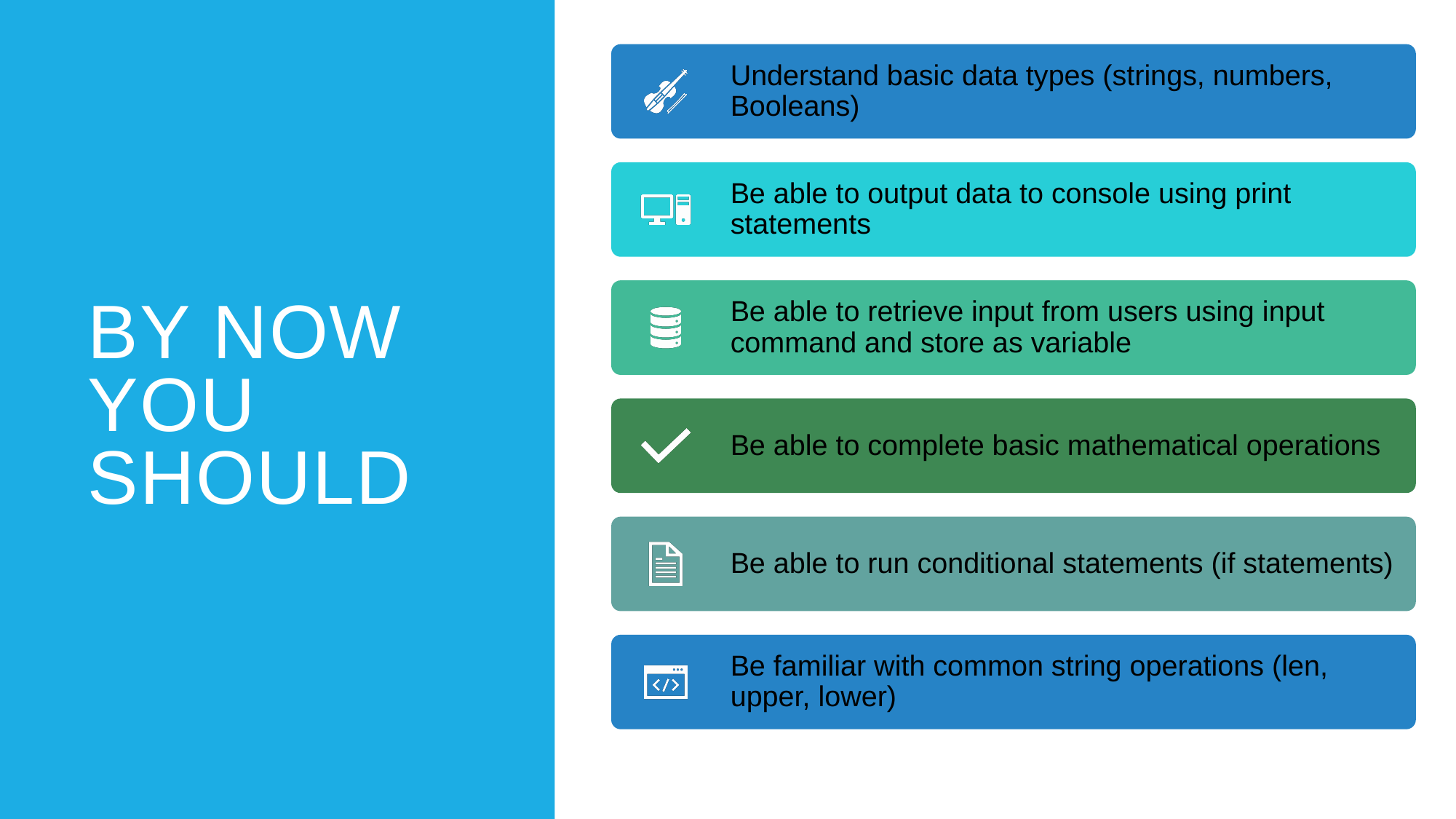

Understand basic data types (strings, numbers, Booleans)
Be able to output data to console using print statements
Be able to retrieve input from users using input command and store as variable
Be able to complete basic mathematical operations
Be able to run conditional statements (if statements)
Be familiar with common string operations (len, upper, lower)
# By now you should